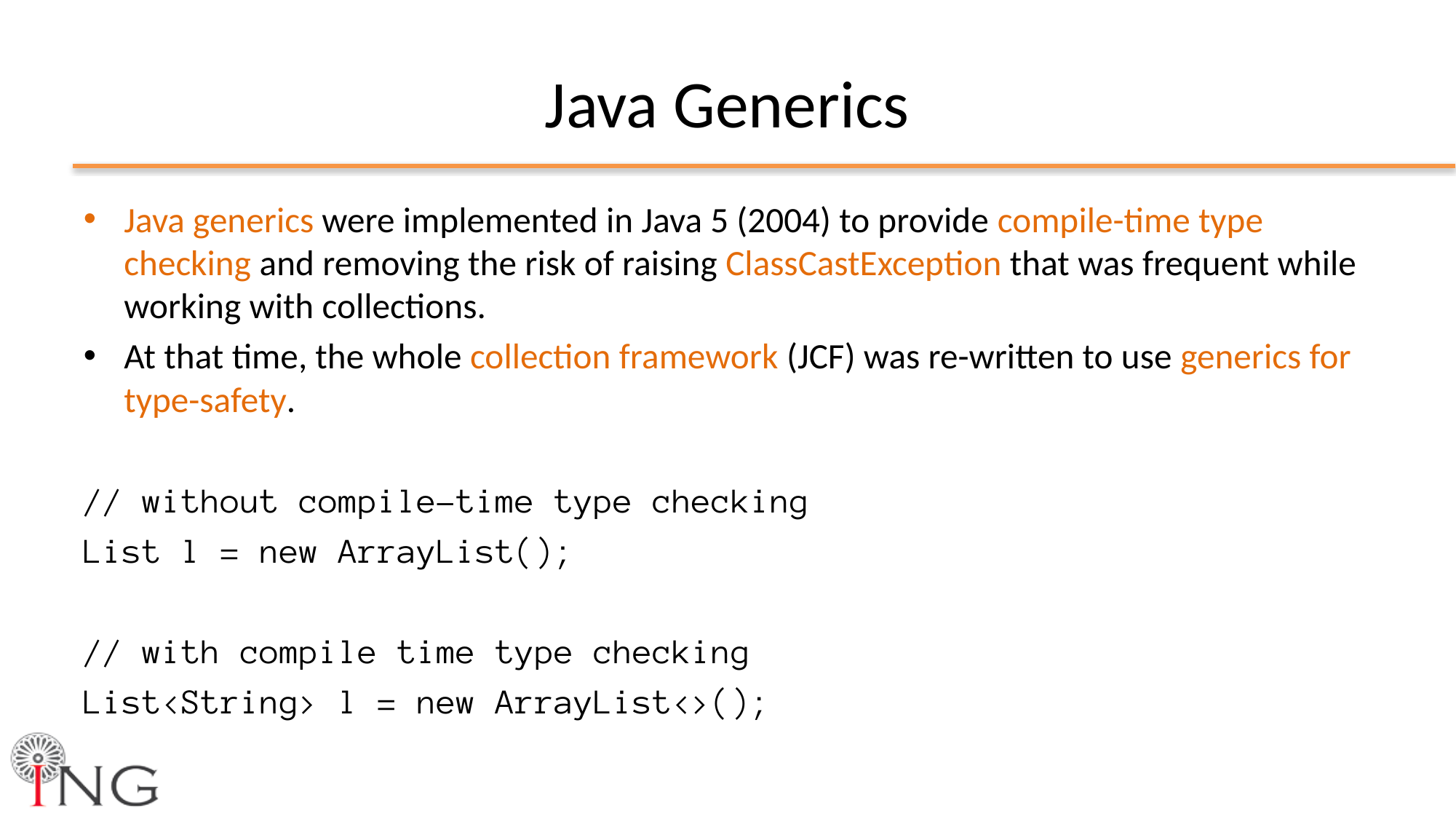

# Java Generics
Java generics were implemented in Java 5 (2004) to provide compile-time type checking and removing the risk of raising ClassCastException that was frequent while working with collections.
At that time, the whole collection framework (JCF) was re-written to use generics for type-safety.

// without compile-time type checking
List l = new ArrayList();

// with compile time type checking
List<String> l = new ArrayList<>();